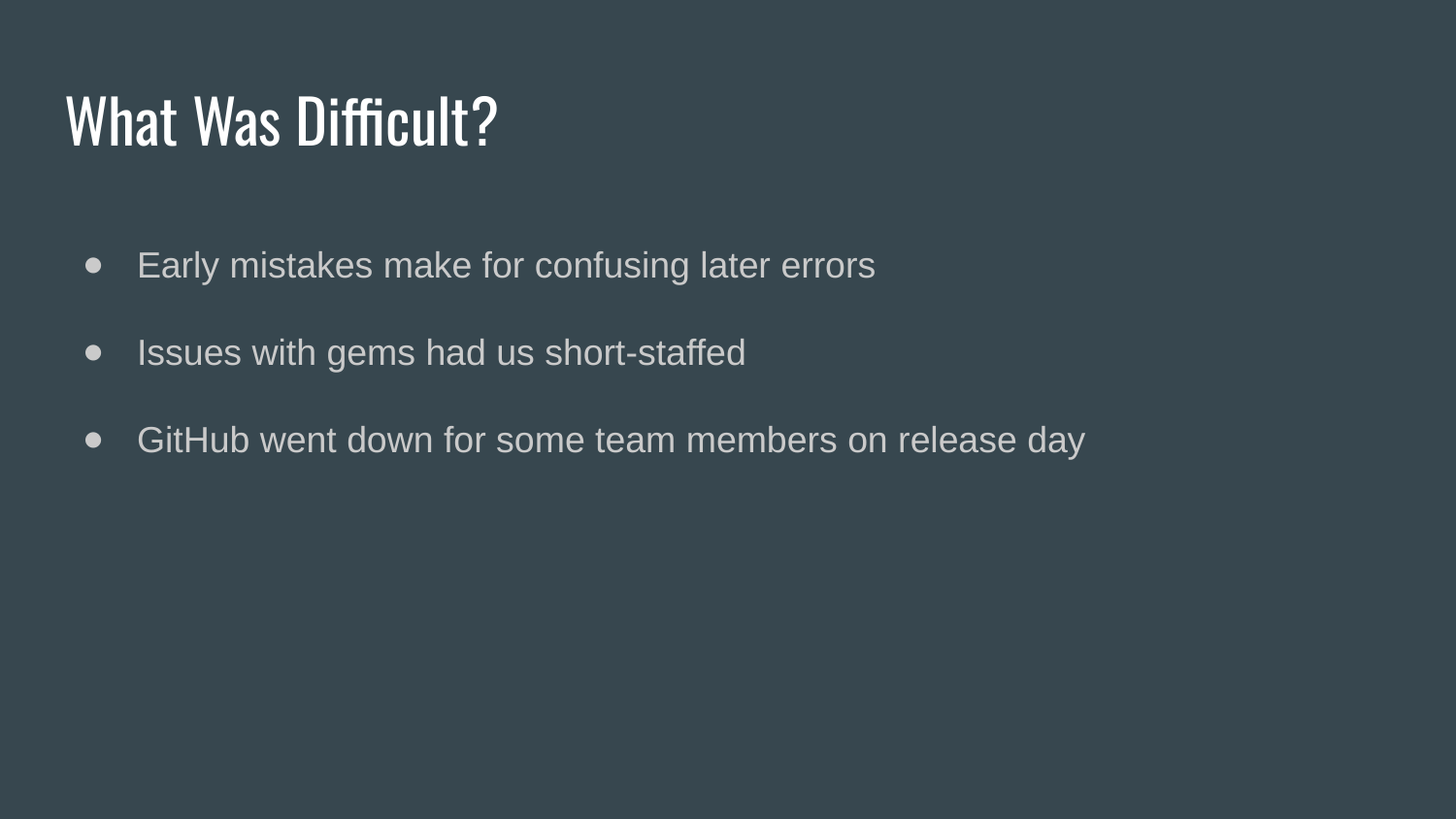

# What Was Difficult?
Early mistakes make for confusing later errors
Issues with gems had us short-staffed
GitHub went down for some team members on release day